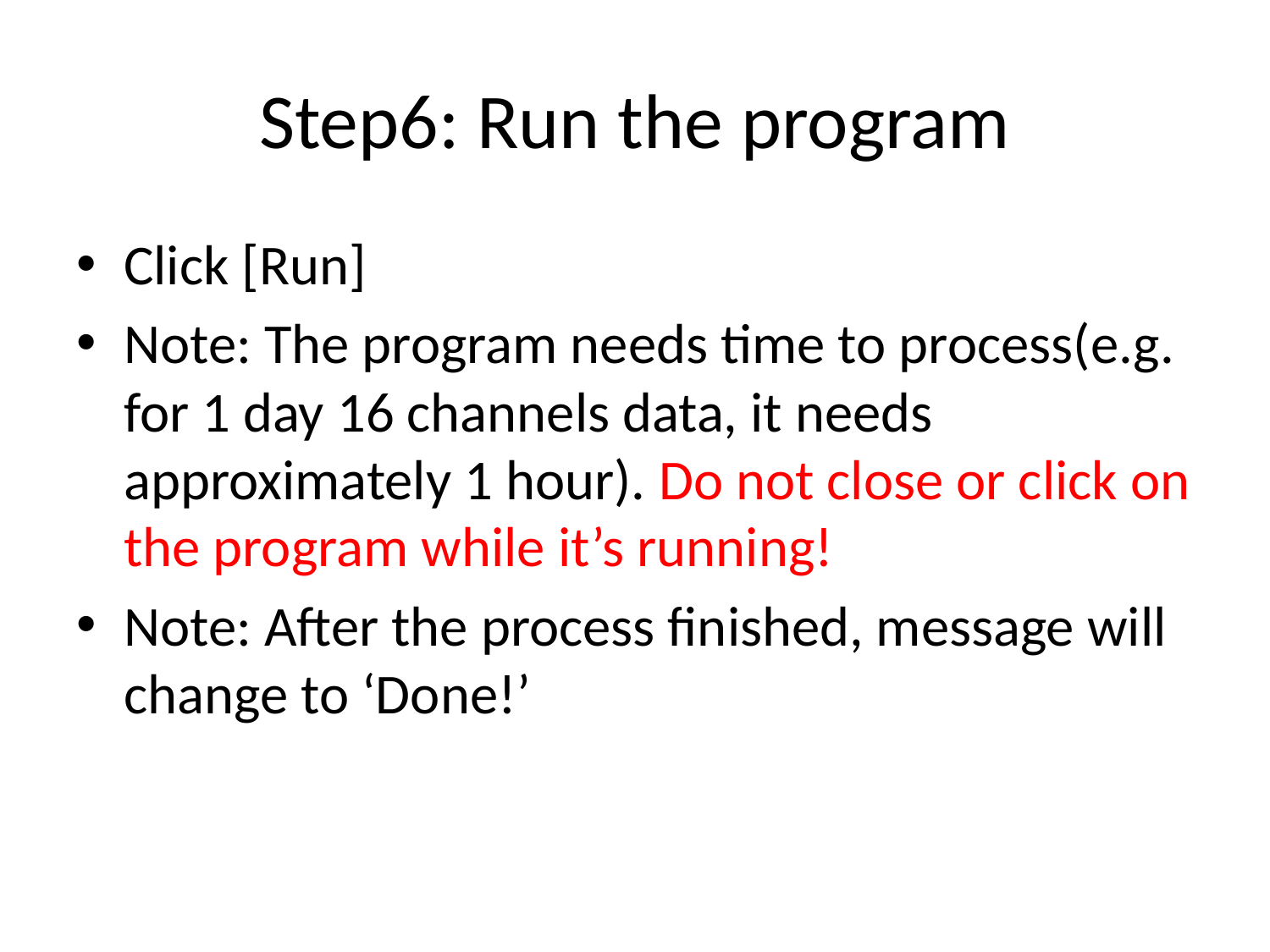

# Step6: Run the program
Click [Run]
Note: The program needs time to process(e.g. for 1 day 16 channels data, it needs approximately 1 hour). Do not close or click on the program while it’s running!
Note: After the process finished, message will change to ‘Done!’